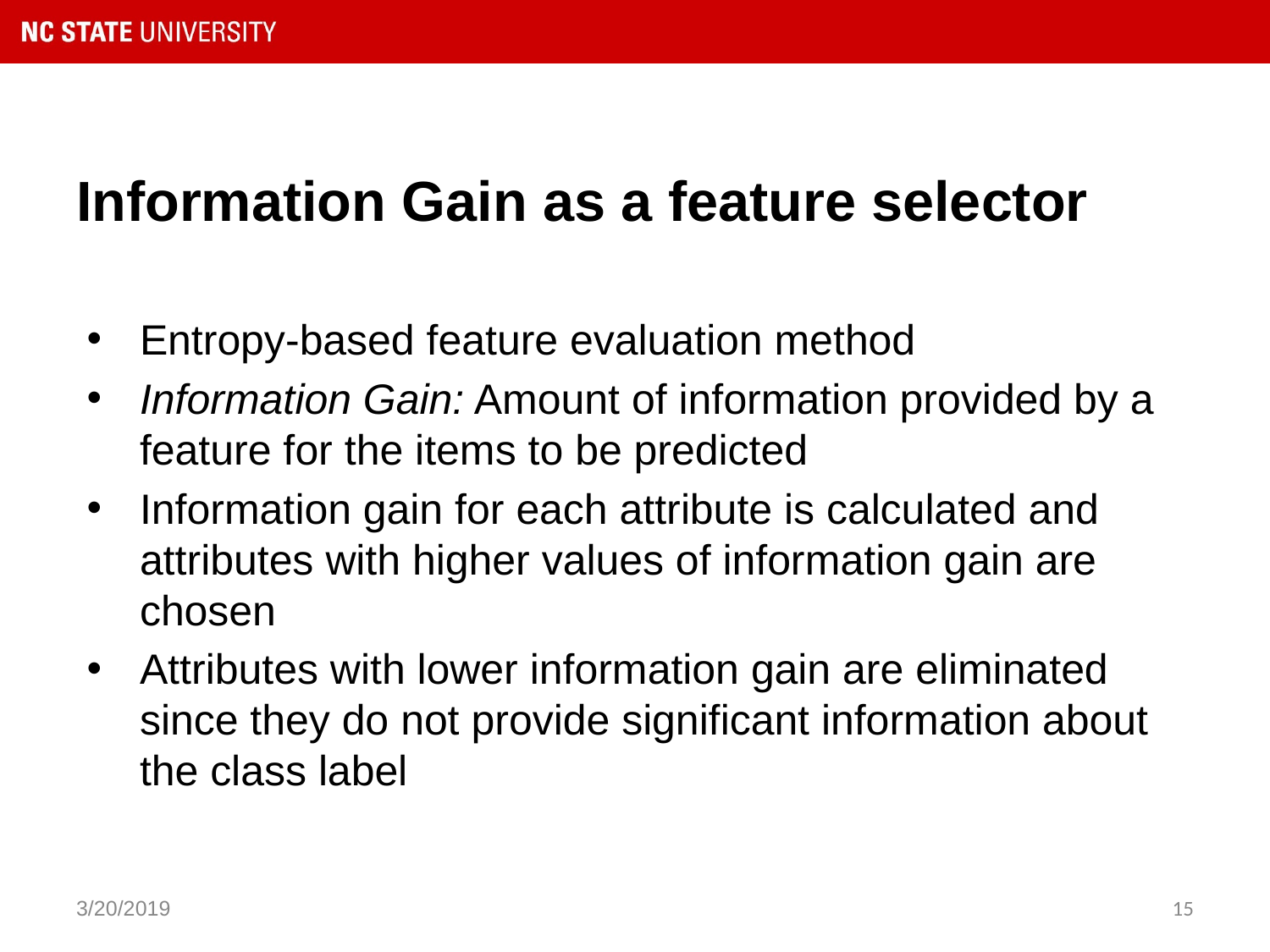

# Information Gain as a feature selector
Entropy-based feature evaluation method
Information Gain: Amount of information provided by a feature for the items to be predicted
Information gain for each attribute is calculated and attributes with higher values of information gain are chosen
Attributes with lower information gain are eliminated since they do not provide significant information about the class label
3/20/2019
15